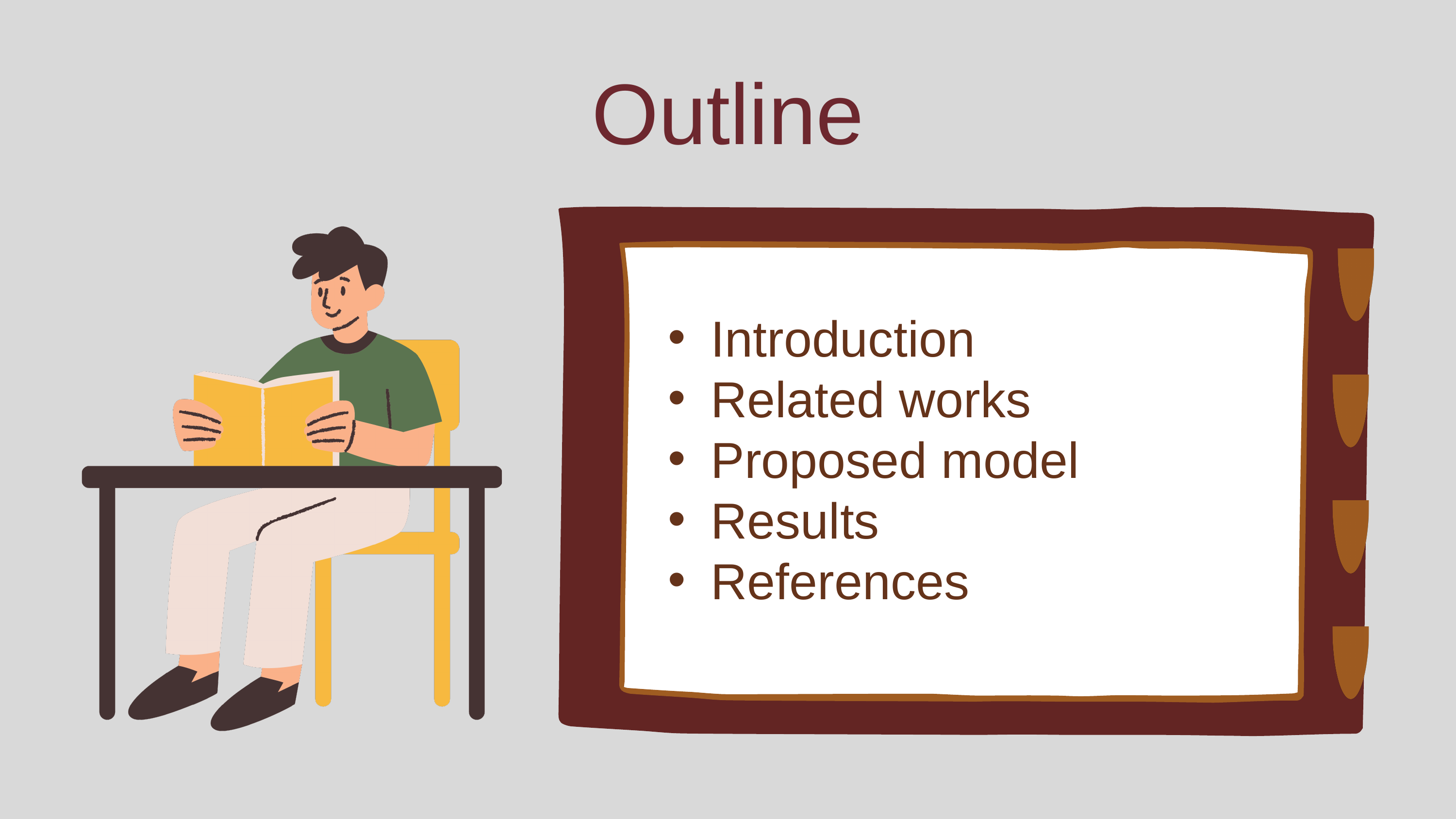

Outline

Introduction
Related works
Proposed model
Results
References